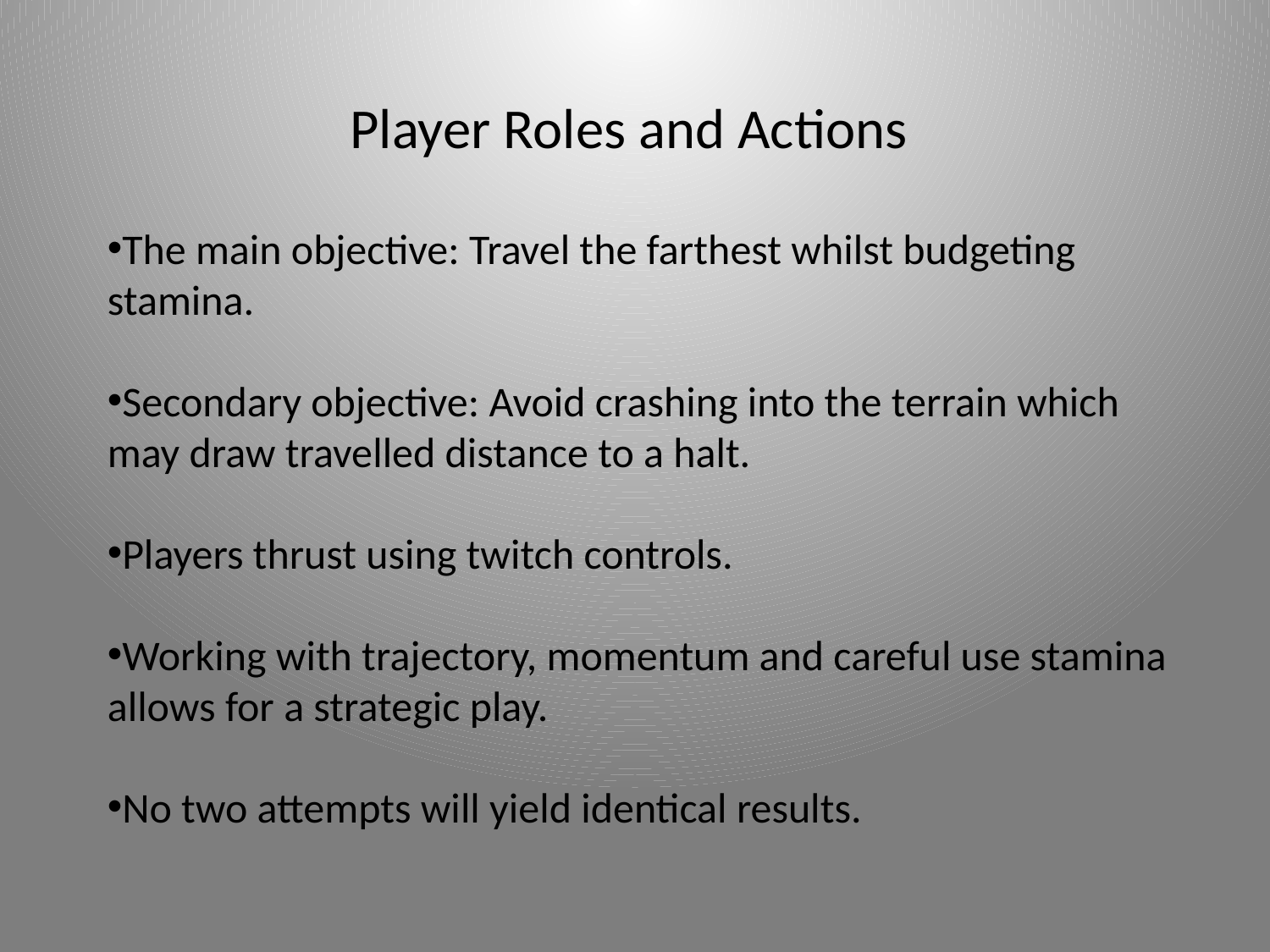

Player Roles and Actions
The main objective: Travel the farthest whilst budgeting stamina.

Secondary objective: Avoid crashing into the terrain which may draw travelled distance to a halt.

Players thrust using twitch controls.

Working with trajectory, momentum and careful use stamina allows for a strategic play.
No two attempts will yield identical results.